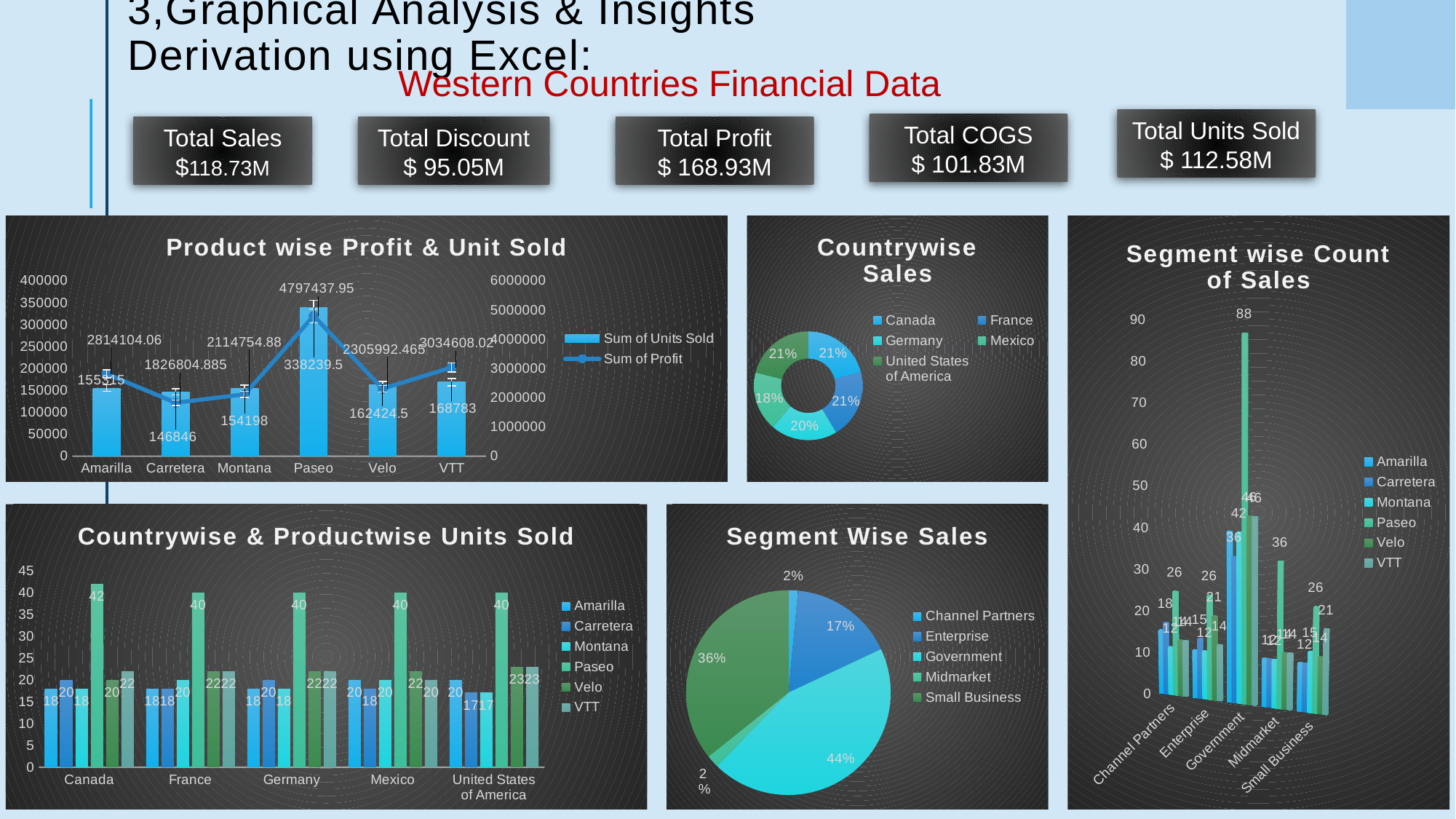

3,Graphical Analysis & Insights Derivation using Excel:
Western Countries Financial Data
Total Units Sold
$ 112.58M
Total COGS
$ 101.83M
Total Sales
$118.73M
Total Profit
$ 168.93M
Total Discount
$ 95.05M

### Chart: Countrywise Sales

| Category | Total |
|---|---|
| Canada | 24887654.885 |
| France | 24354172.280000012 |
| Germany | 23505340.82000001 |
| Mexico | 20949352.11 |
| United States of America | 25029830.165000003 |

### Chart: Product wise Profit & Unit Sold

| Category | Sum of Units Sold | Sum of Profit |
|---|---|---|
| Amarilla | 155315.0 | 2814104.06 |
| Carretera | 146846.0 | 1826804.8849999998 |
| Montana | 154198.0 | 2114754.88 |
| Paseo | 338239.5 | 4797437.949999999 |
| Velo | 162424.5 | 2305992.465 |
| VTT | 168783.0 | 3034608.020000001 |

[unsupported chart]

### Chart: Countrywise & Productwise Units Sold

| Category |  |  |  |  |  |  |
|---|---|---|---|---|---|---|
| Canada | 18.0 | 20.0 | 18.0 | 42.0 | 20.0 | 22.0 |
| France | 18.0 | 18.0 | 20.0 | 40.0 | 22.0 | 22.0 |
| Germany | 18.0 | 20.0 | 18.0 | 40.0 | 22.0 | 22.0 |
| Mexico | 20.0 | 18.0 | 20.0 | 40.0 | 22.0 | 20.0 |
| United States of America | 20.0 | 17.0 | 17.0 | 40.0 | 23.0 | 23.0 |

### Chart: Segment Wise Sales

| Category | Total |
|---|---|
| Channel Partners | 1800593.6399999994 |
| Enterprise | 19611694.375 |
| Government | 52504260.67000004 |
| Midmarket | 2381883.0750000007 |
| Small Business | 42427918.5 |